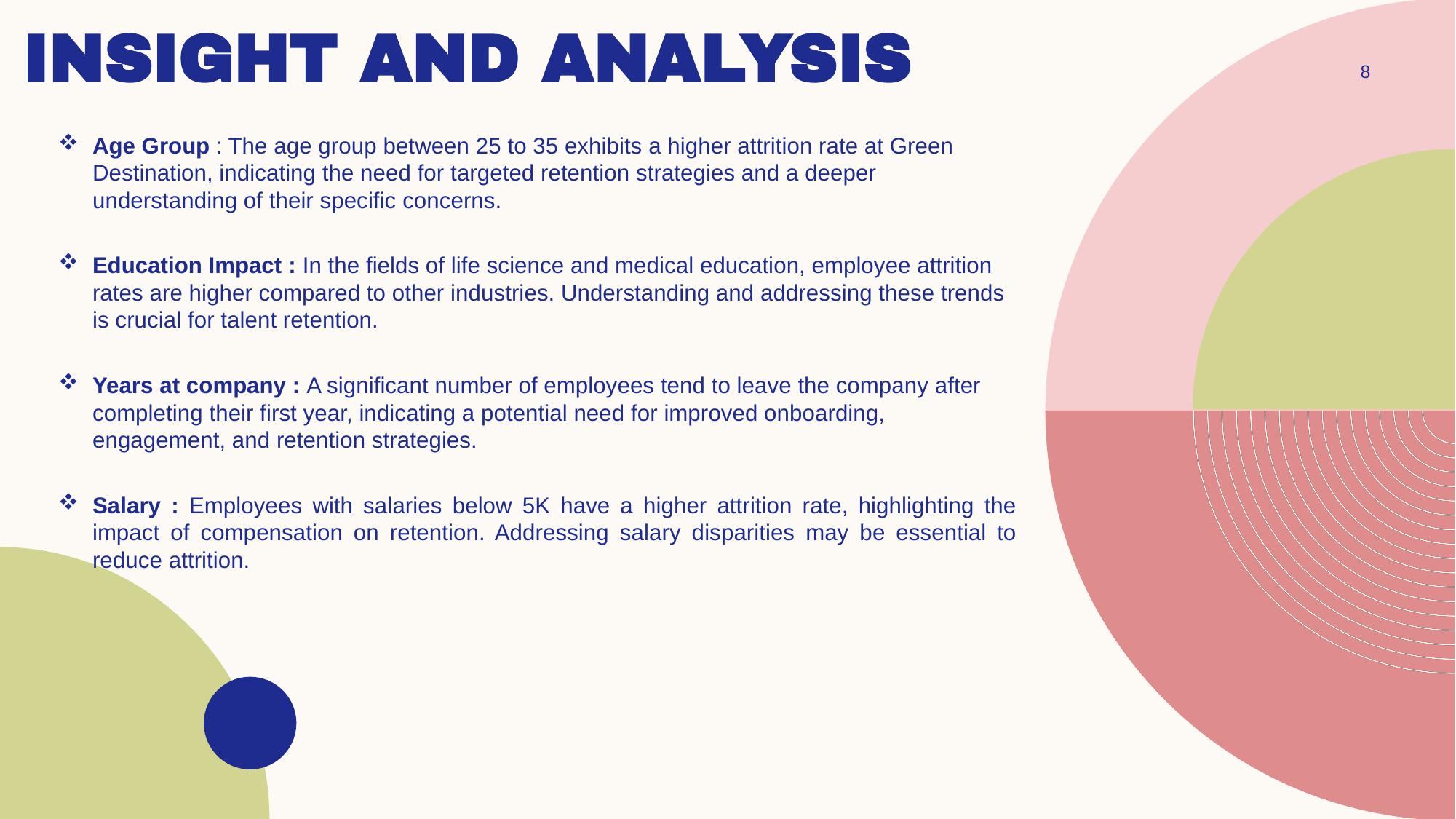

# Insight and analysis
8
Age Group : The age group between 25 to 35 exhibits a higher attrition rate at Green Destination, indicating the need for targeted retention strategies and a deeper understanding of their specific concerns.

Education Impact : In the fields of life science and medical education, employee attrition rates are higher compared to other industries. Understanding and addressing these trends is crucial for talent retention.

Years at company : A significant number of employees tend to leave the company after completing their first year, indicating a potential need for improved onboarding, engagement, and retention strategies.

Salary : Employees with salaries below 5K have a higher attrition rate, highlighting the impact of compensation on retention. Addressing salary disparities may be essential to reduce attrition.